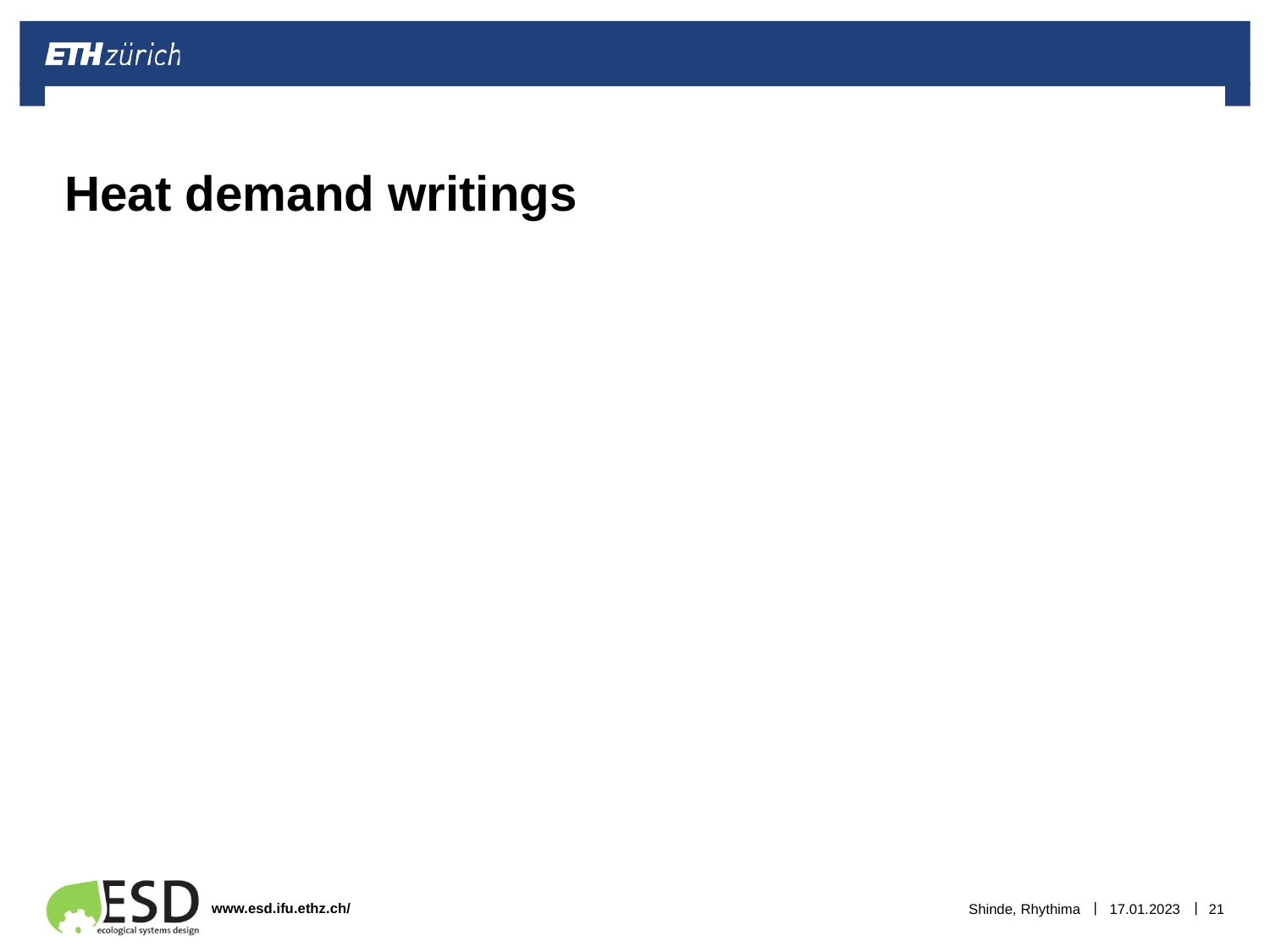

# Heat demand writings

Shinde, Rhythima
17.01.2023
21